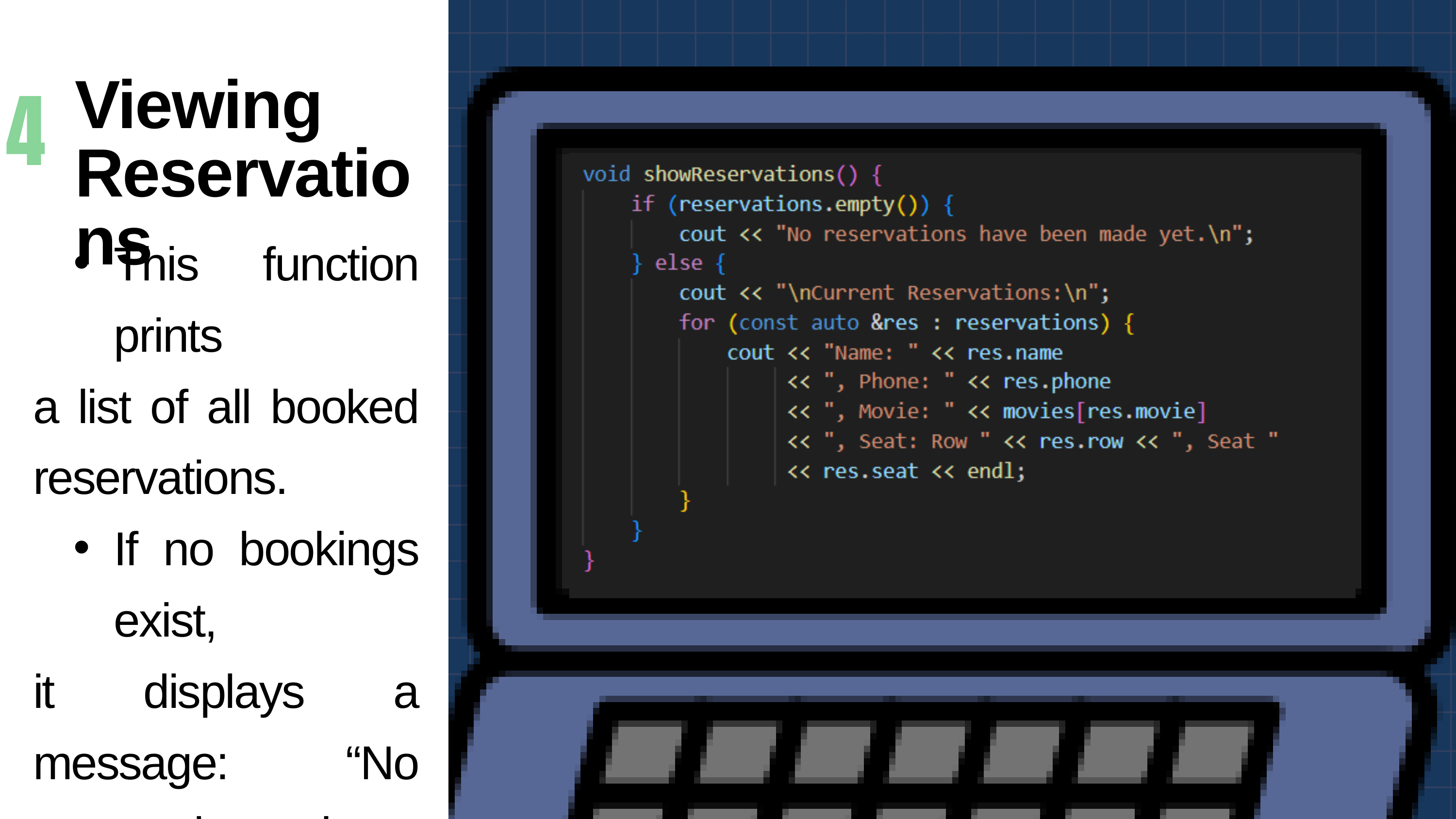

Viewing  Reservations
4

This function prints
a list of all booked reservations.
If no bookings exist,
it displays a message: “No reservations have been made yet.”